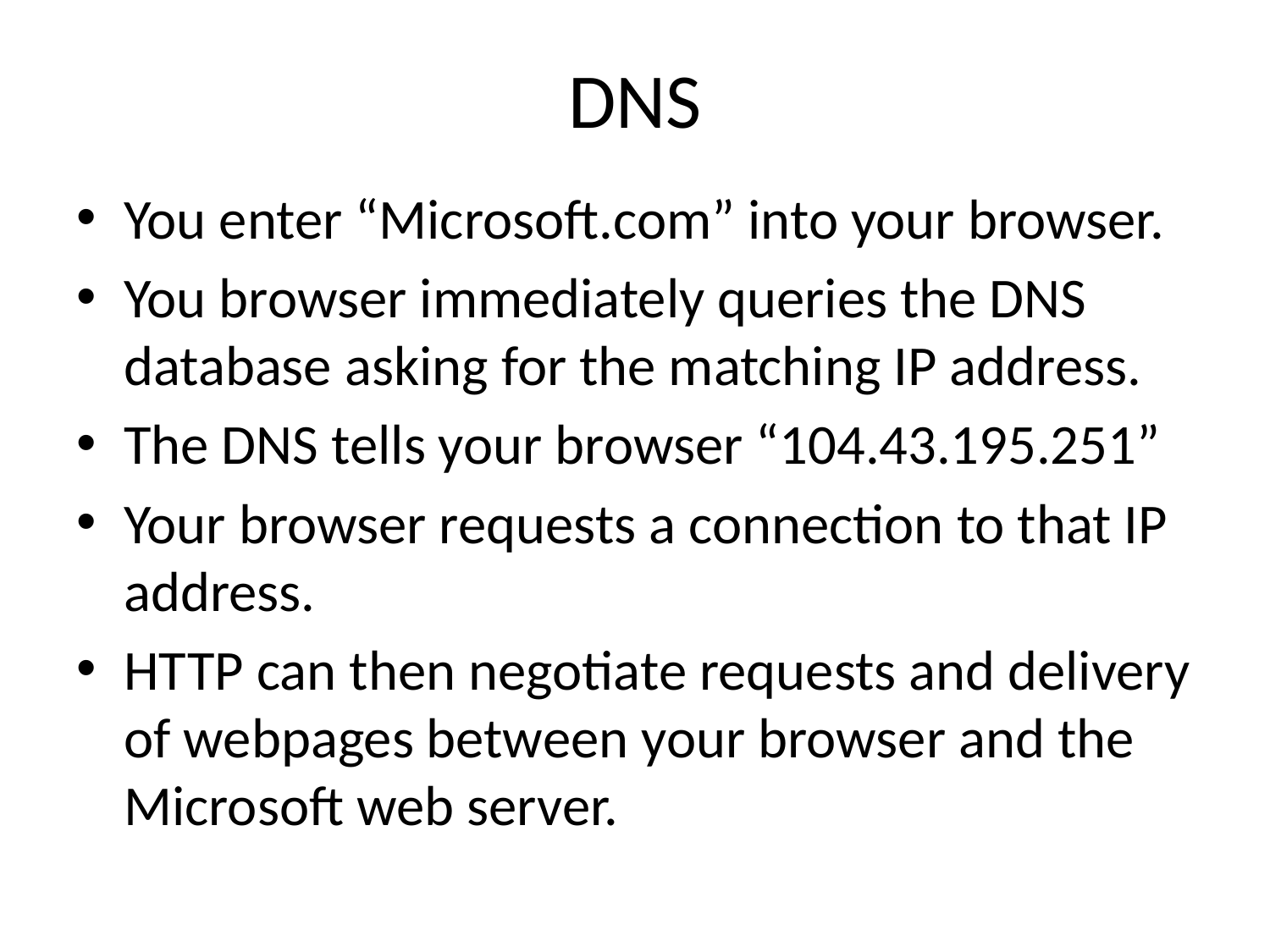

# DNS
You enter “Microsoft.com” into your browser.
You browser immediately queries the DNS database asking for the matching IP address.
The DNS tells your browser “104.43.195.251”
Your browser requests a connection to that IP address.
HTTP can then negotiate requests and delivery of webpages between your browser and the Microsoft web server.